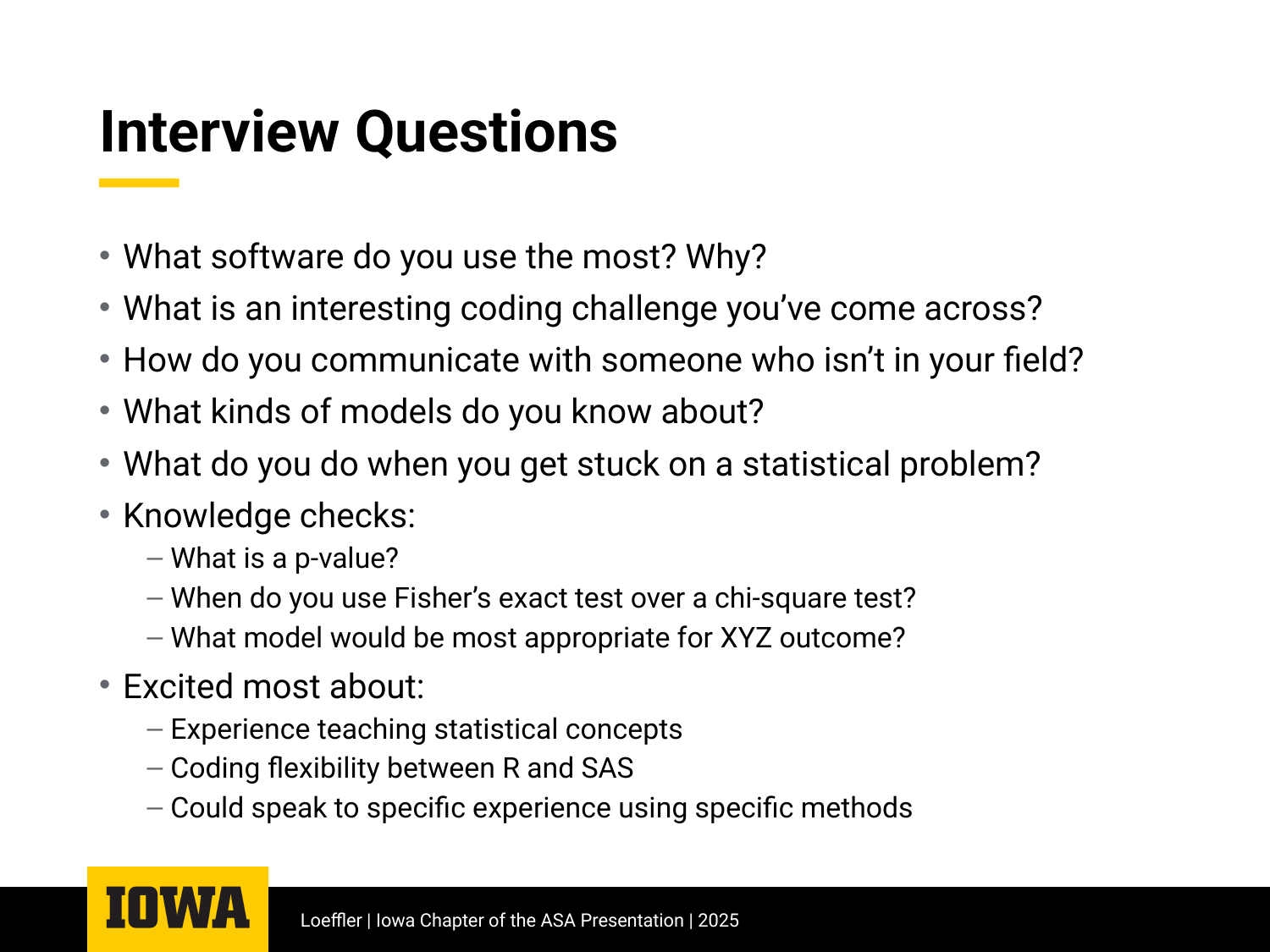

# Interview Questions
What software do you use the most? Why?
What is an interesting coding challenge you’ve come across?
How do you communicate with someone who isn’t in your field?
What kinds of models do you know about?
What do you do when you get stuck on a statistical problem?
Knowledge checks:
What is a p-value?
When do you use Fisher’s exact test over a chi-square test?
What model would be most appropriate for XYZ outcome?
Excited most about:
Experience teaching statistical concepts
Coding flexibility between R and SAS
Could speak to specific experience using specific methods
Loeffler | Iowa Chapter of the ASA Presentation | 2025